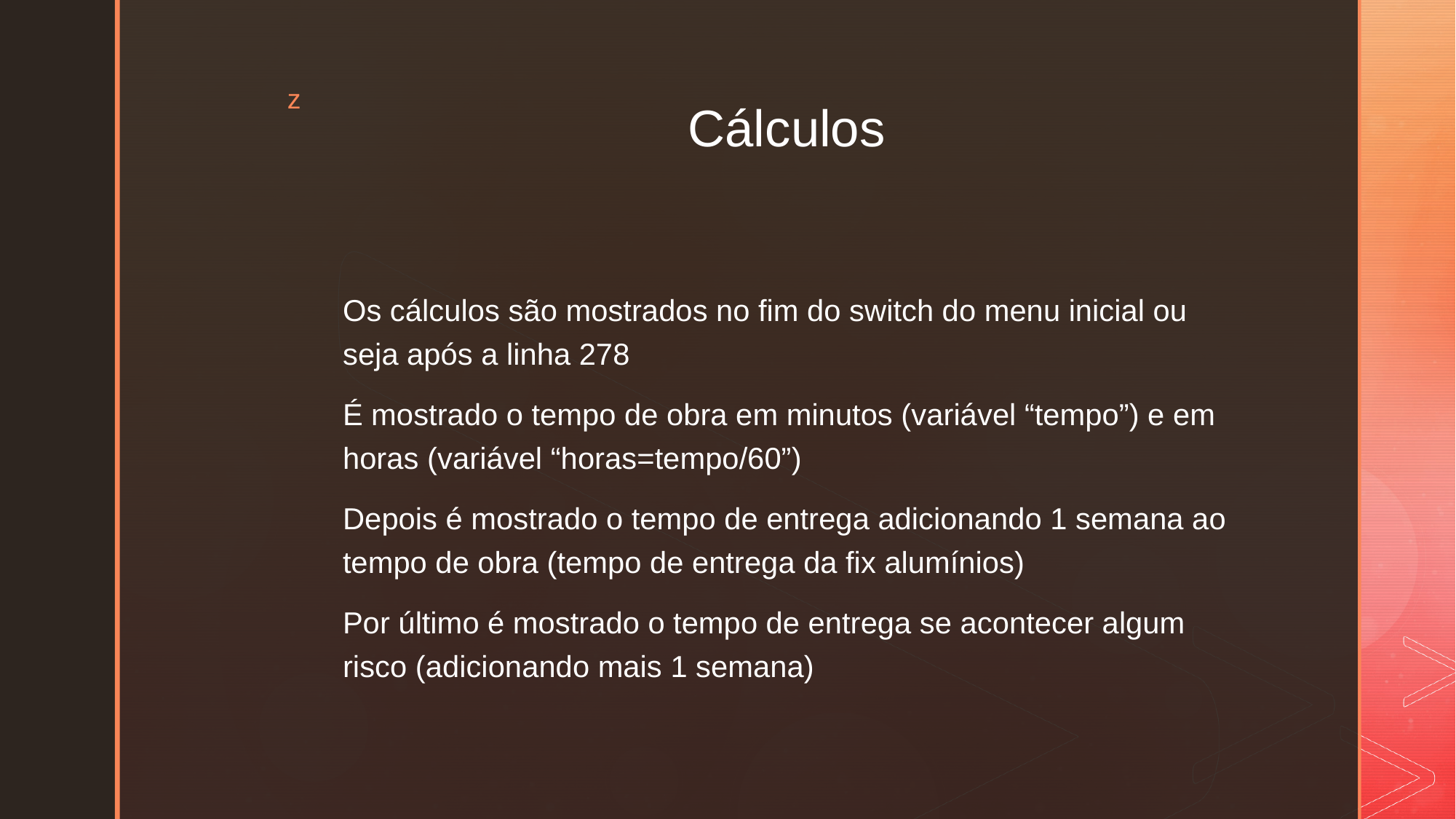

# Cálculos
Os cálculos são mostrados no fim do switch do menu inicial ou seja após a linha 278
É mostrado o tempo de obra em minutos (variável “tempo”) e em horas (variável “horas=tempo/60”)
Depois é mostrado o tempo de entrega adicionando 1 semana ao tempo de obra (tempo de entrega da fix alumínios)
Por último é mostrado o tempo de entrega se acontecer algum risco (adicionando mais 1 semana)